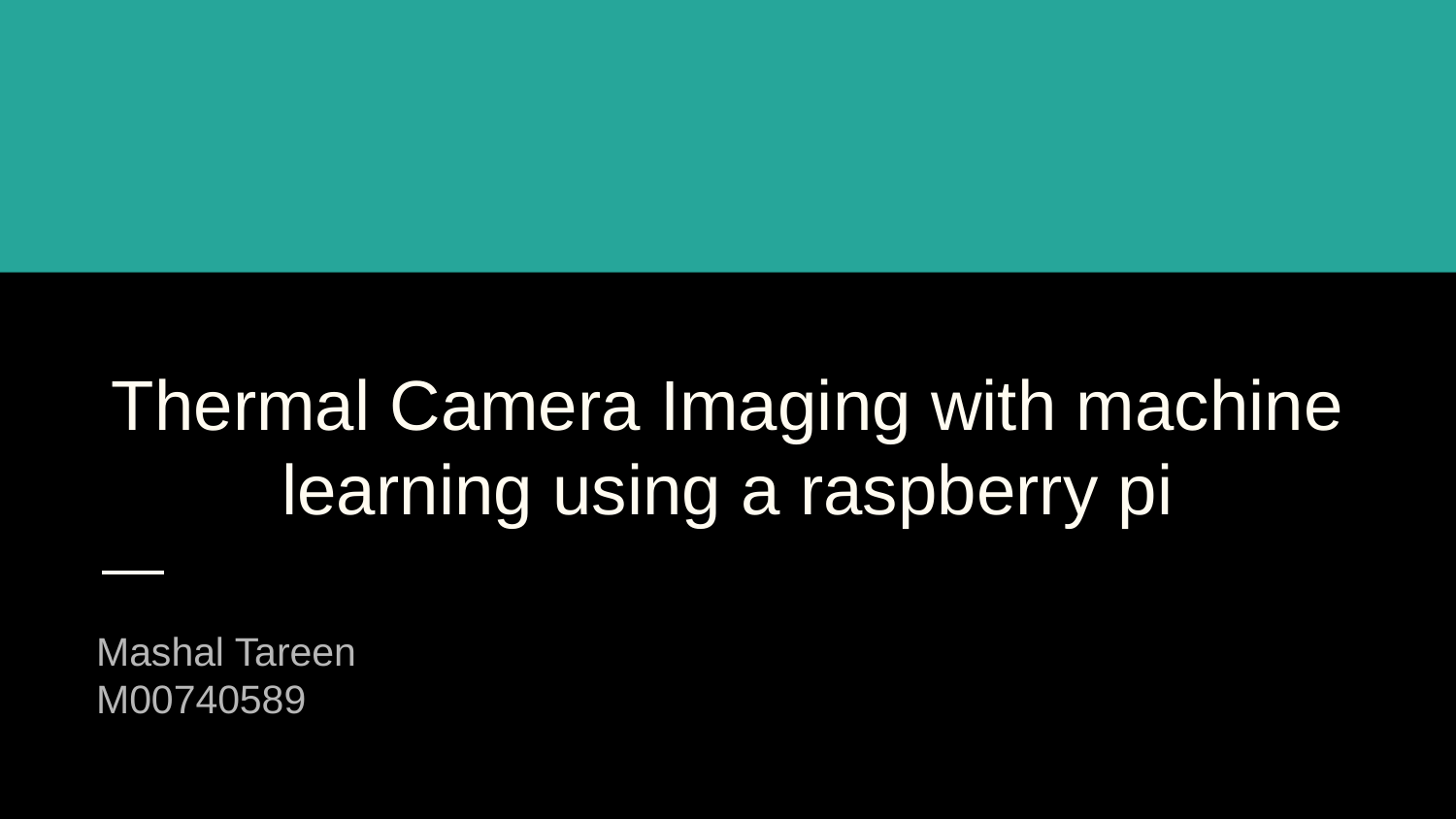

Nnnn   nnnn
# Thermal Camera Imaging with machine learning using a raspberry pi
Mashal Tareen
M00740589